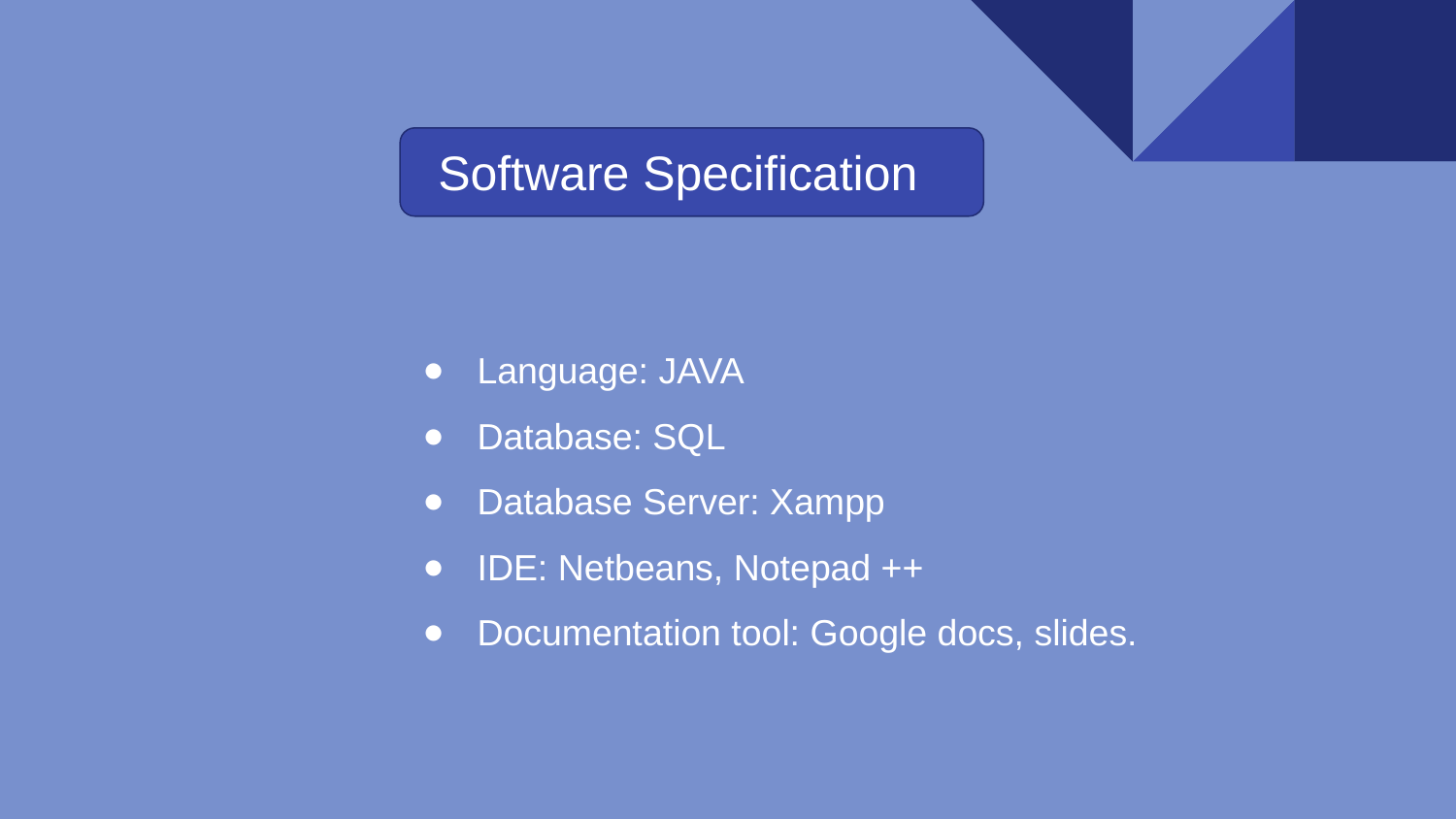

Software Specification

Language: JAVA
Database: SQL
Database Server: Xampp
IDE: Netbeans, Notepad ++
Documentation tool: Google docs, slides.